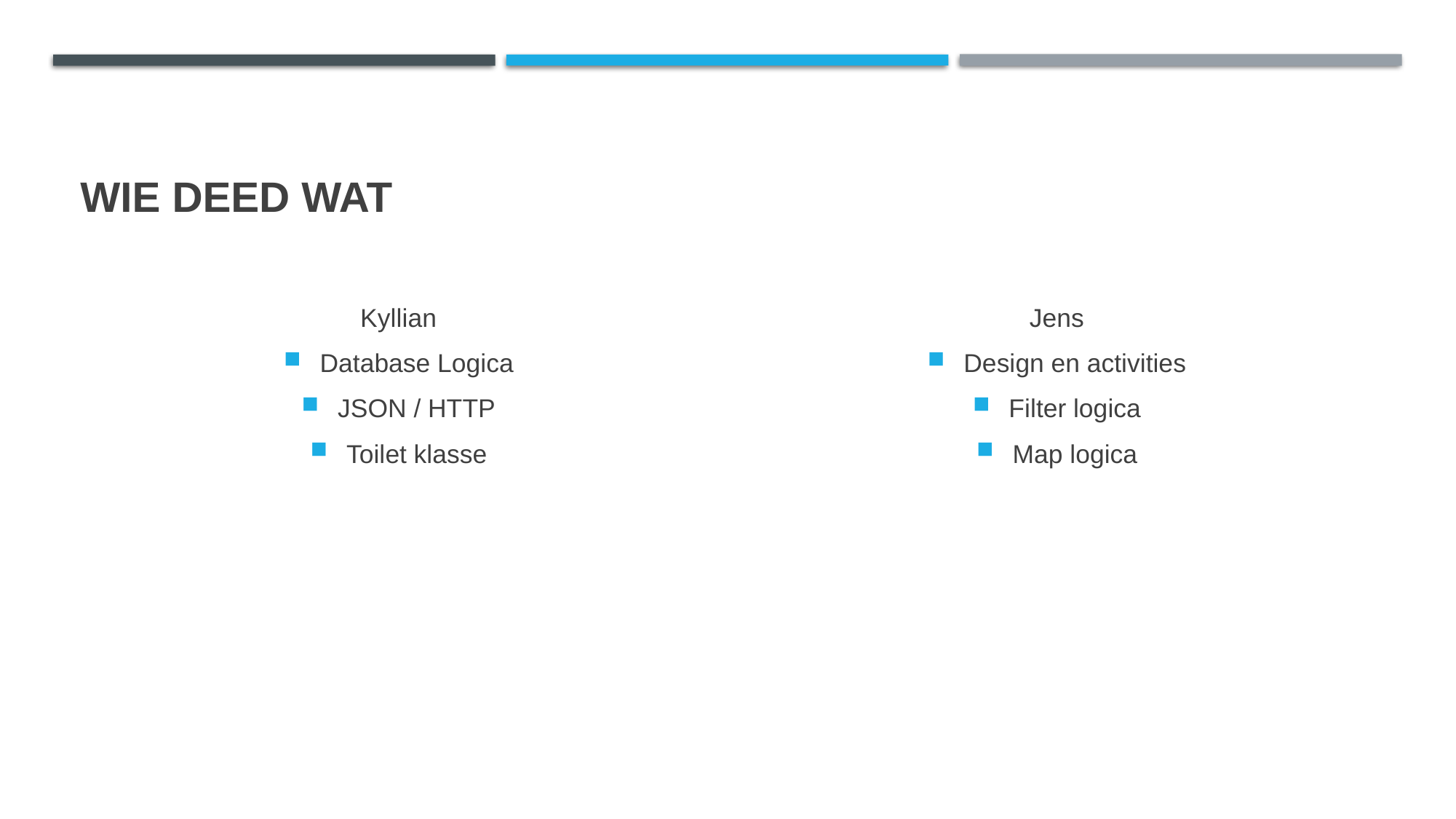

# Wie deed wat
Kyllian
Database Logica
JSON / HTTP
Toilet klasse

Jens
Design en activities
Filter logica
Map logica